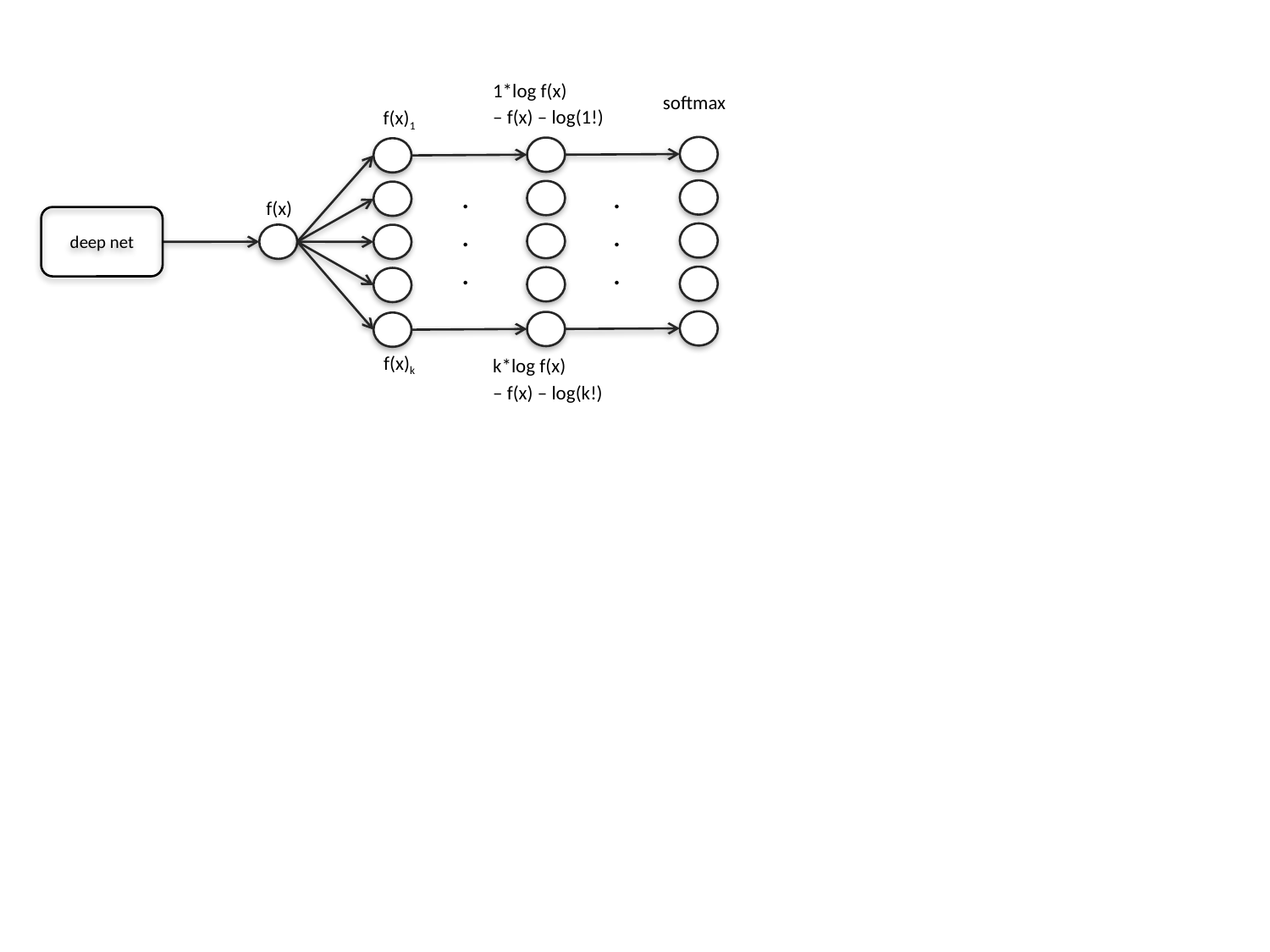

1*log f(x)
– f(x) – log(1!)
softmax
f(x)1

.
.
.
.
.
.
f(x)
deep net

f(x)k
k*log f(x)
– f(x) – log(k!)